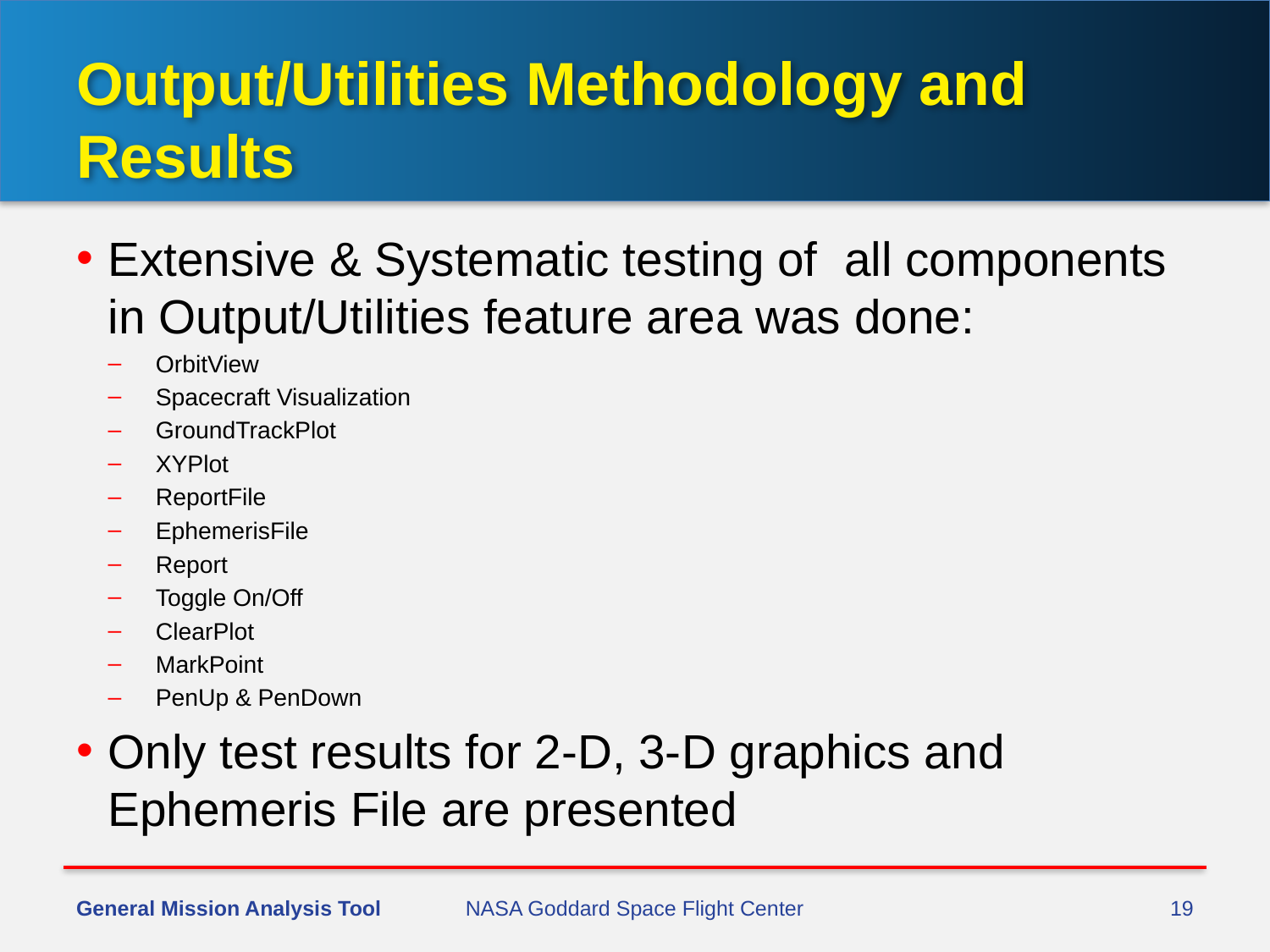

# Output/Utilities Methodology and Results
Extensive & Systematic testing of  all components in Output/Utilities feature area was done:
OrbitView
Spacecraft Visualization
GroundTrackPlot
XYPlot
ReportFile
EphemerisFile
Report
Toggle On/Off
ClearPlot
MarkPoint
PenUp & PenDown
Only test results for 2-D, 3-D graphics and Ephemeris File are presented

General Mission Analysis Tool
NASA Goddard Space Flight Center
19